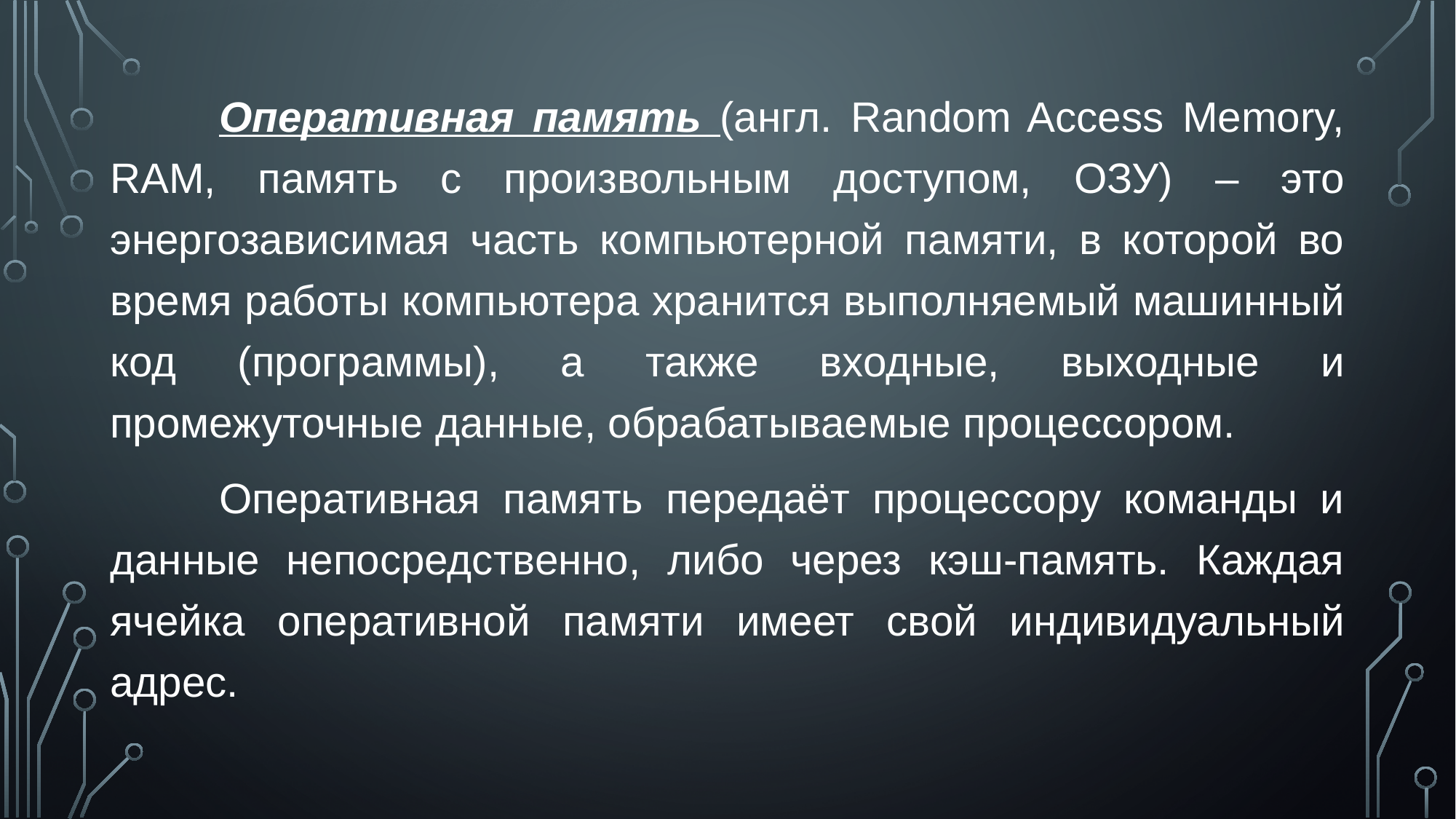

Оперативная память (англ. Random Access Memory, RAM, память с произвольным доступом, ОЗУ) – это энергозависимая часть компьютерной памяти, в которой во время работы компьютера хранится выполняемый машинный код (программы), а также входные, выходные и промежуточные данные, обрабатываемые процессором.
	Оперативная память передаёт процессору команды и данные непосредственно, либо через кэш-память. Каждая ячейка оперативной памяти имеет свой индивидуальный адрес.